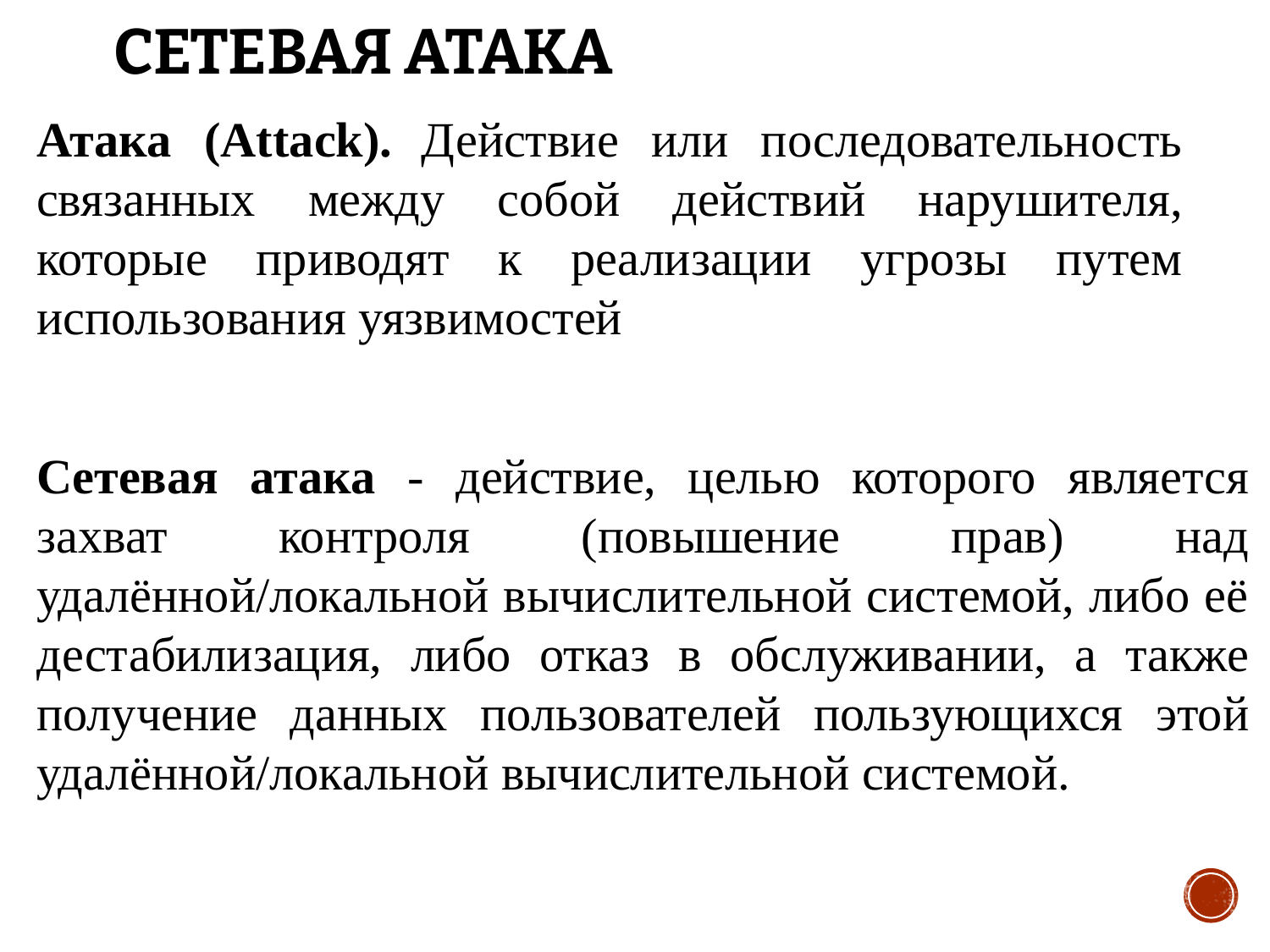

# Сетевая атака
Атака (Attack). Действие или последовательность связанных между собой действий нарушителя, которые приводят к реализации угрозы путем использования уязвимостей

Сетевая атака - действие, целью которого является захват контроля (повышение прав) над удалённой/локальной вычислительной системой, либо её дестабилизация, либо отказ в обслуживании, а также получение данных пользователей пользующихся этой удалённой/локальной вычислительной системой.